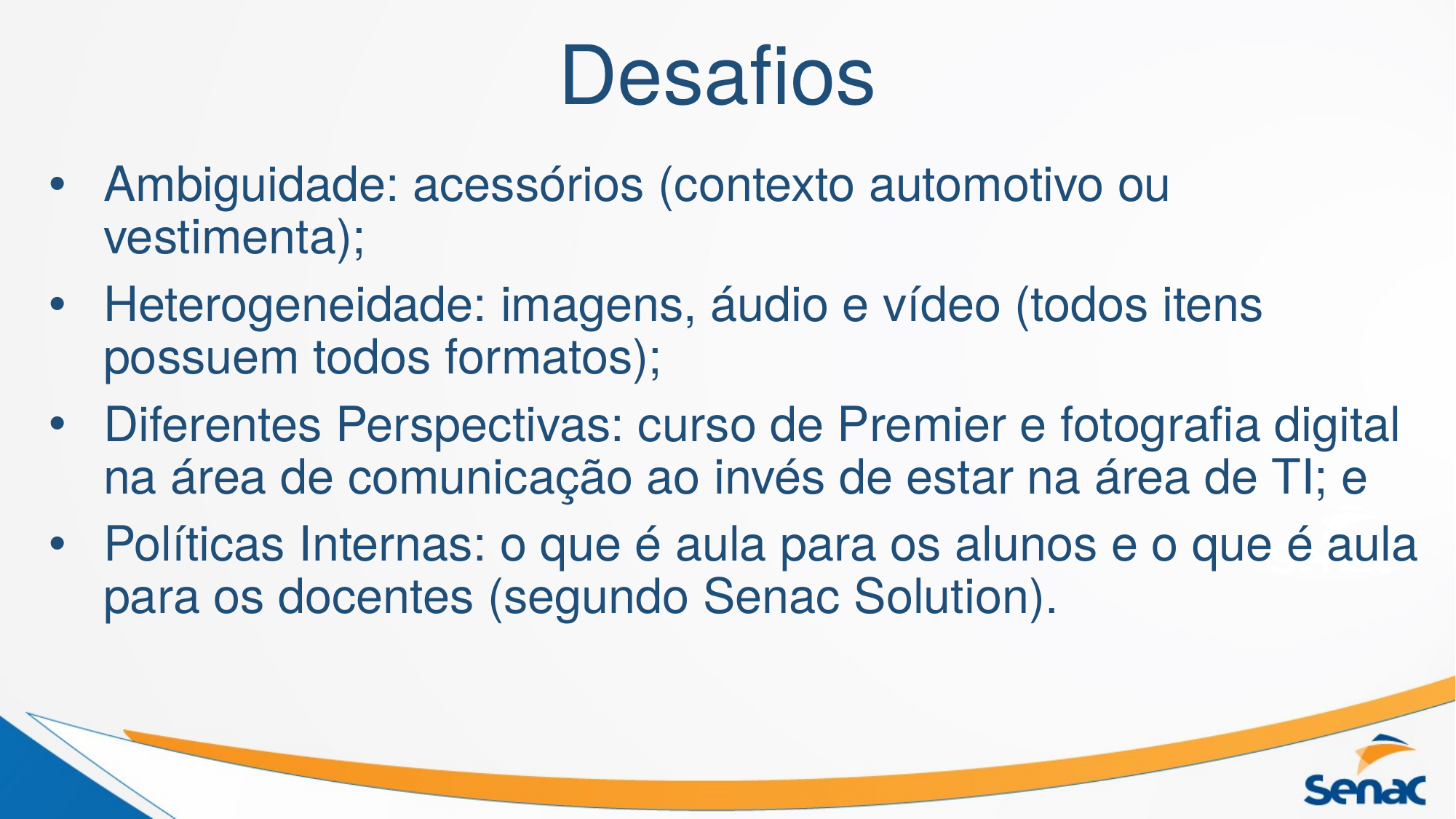

# Desafios
Ambiguidade: acessórios (contexto automotivo ou vestimenta);
Heterogeneidade: imagens, áudio e vídeo (todos itens possuem todos formatos);
Diferentes Perspectivas: curso de Premier e fotografia digital na área de comunicação ao invés de estar na área de TI; e
Políticas Internas: o que é aula para os alunos e o que é aula para os docentes (segundo Senac Solution).